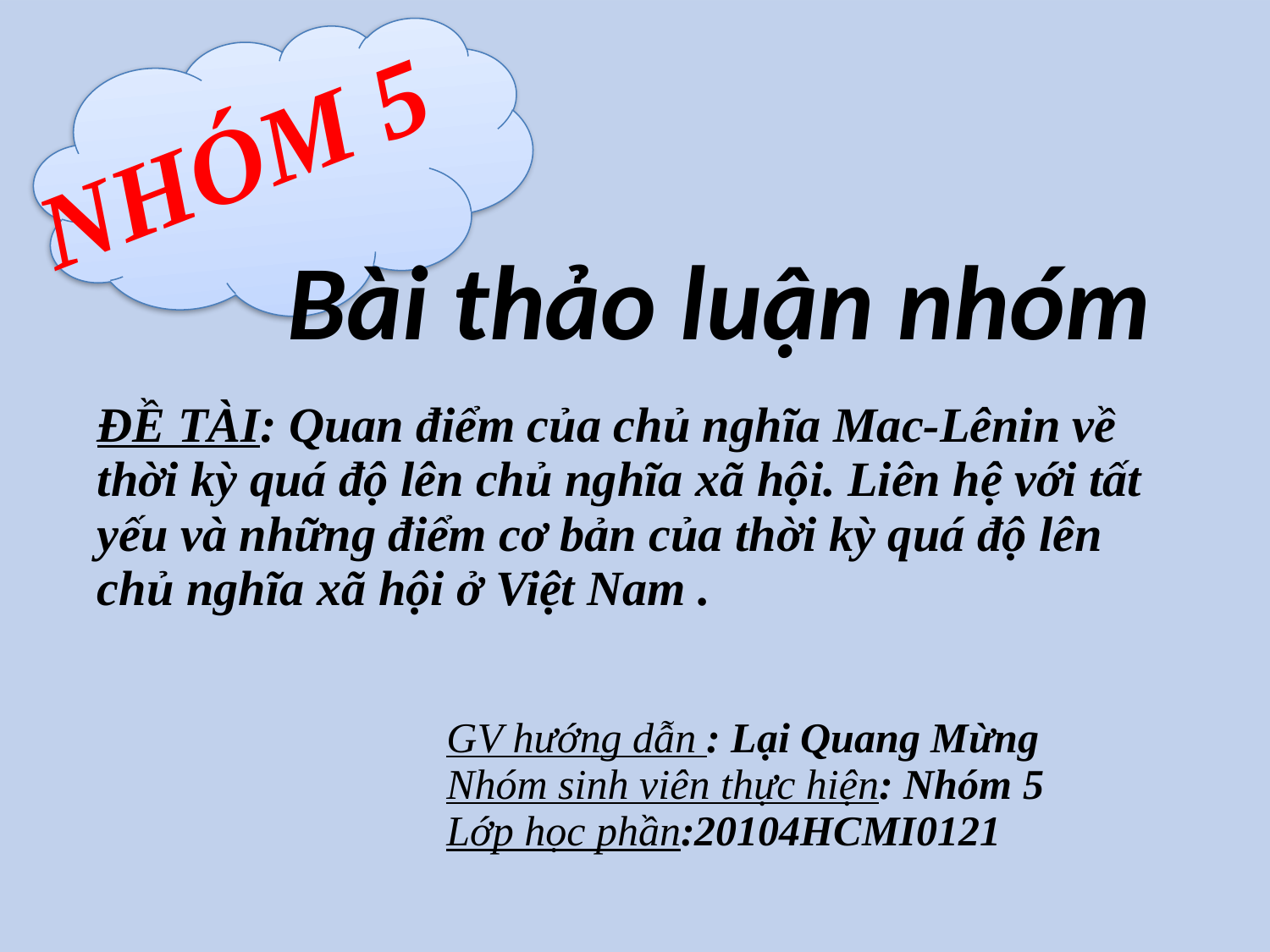

NHÓM 5
| Bài thảo luận nhóm |
| --- |
| ĐỀ TÀI: Quan điểm của chủ nghĩa Mac-Lênin về thời kỳ quá độ lên chủ nghĩa xã hội. Liên hệ với tất yếu và những điểm cơ bản của thời kỳ quá độ lên chủ nghĩa xã hội ở Việt Nam . |
| --- |
| GV hướng dẫn : Lại Quang Mừng Nhóm sinh viên thực hiện: Nhóm 5 Lớp học phần:20104HCMI0121 |
| --- |